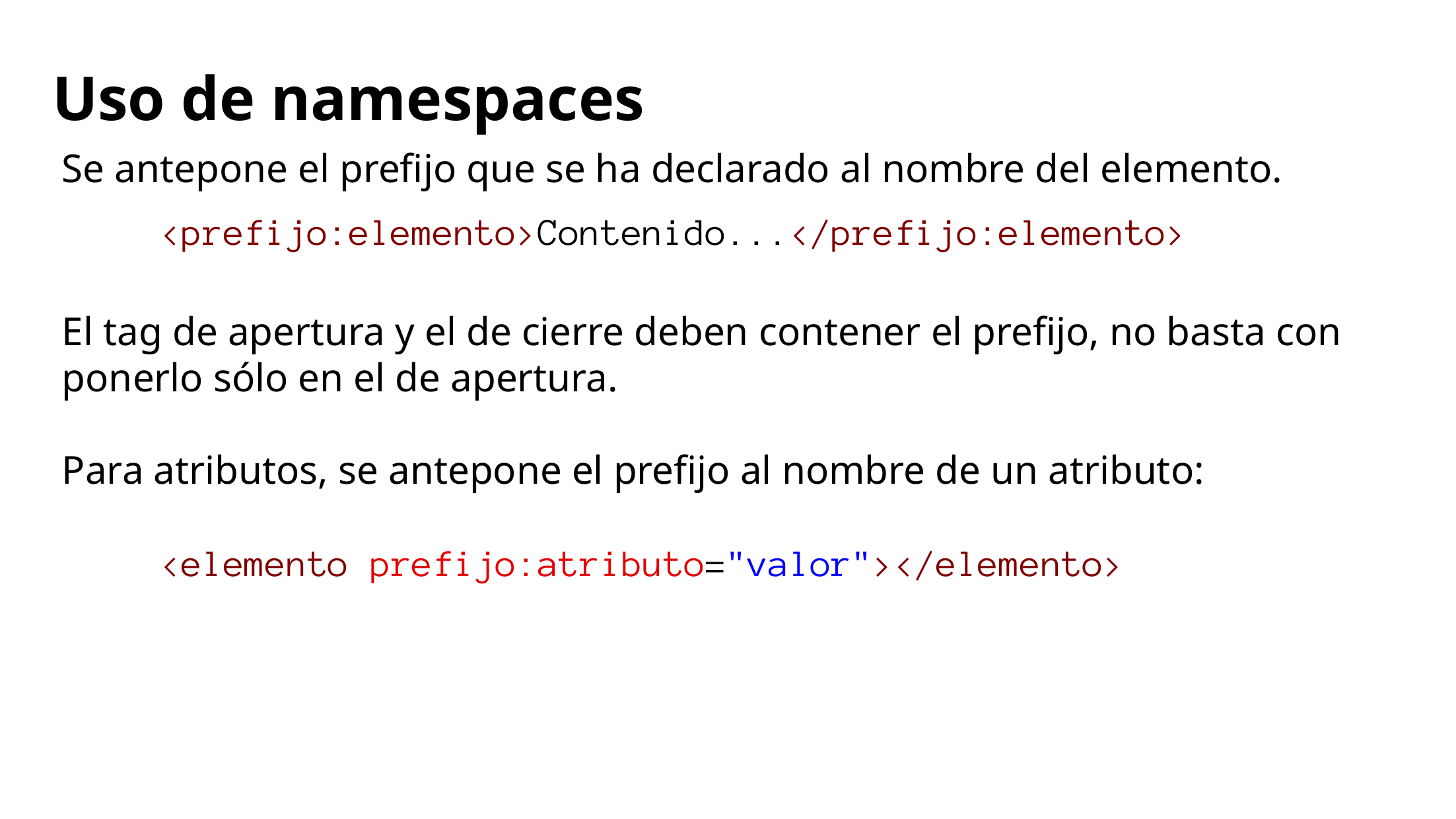

# Uso de namespaces
Se antepone el prefijo que se ha declarado al nombre del elemento.
	<prefijo:elemento>Contenido...</prefijo:elemento>
El tag de apertura y el de cierre deben contener el prefijo, no basta con ponerlo sólo en el de apertura.

Para atributos, se antepone el prefijo al nombre de un atributo:

	<elemento prefijo:atributo="valor"></elemento>